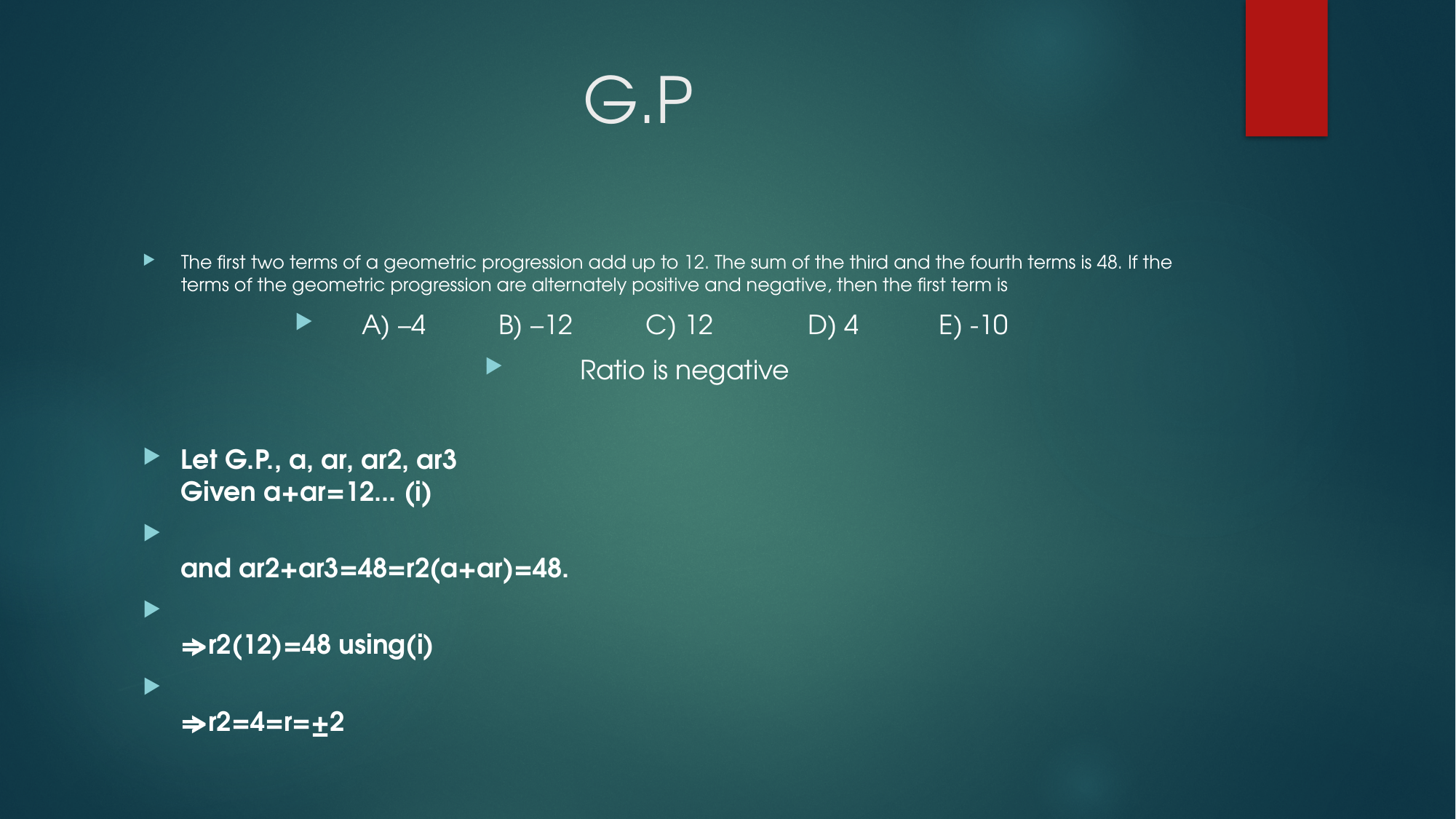

# G.P
The first two terms of a geometric progression add up to 12. The sum of the third and the fourth terms is 48. If the terms of the geometric progression are alternately positive and negative, then the first term is
A) –4          B) –12          C) 12             D) 4           E) -10
Ratio is negative

Let G.P., a, ar, ar2, ar3 
Given a+ar=12... (i)
and ar2+ar3=48=r2(a+ar)=48.
⇒r2(12)=48 using(i)
⇒r2=4=r=±2